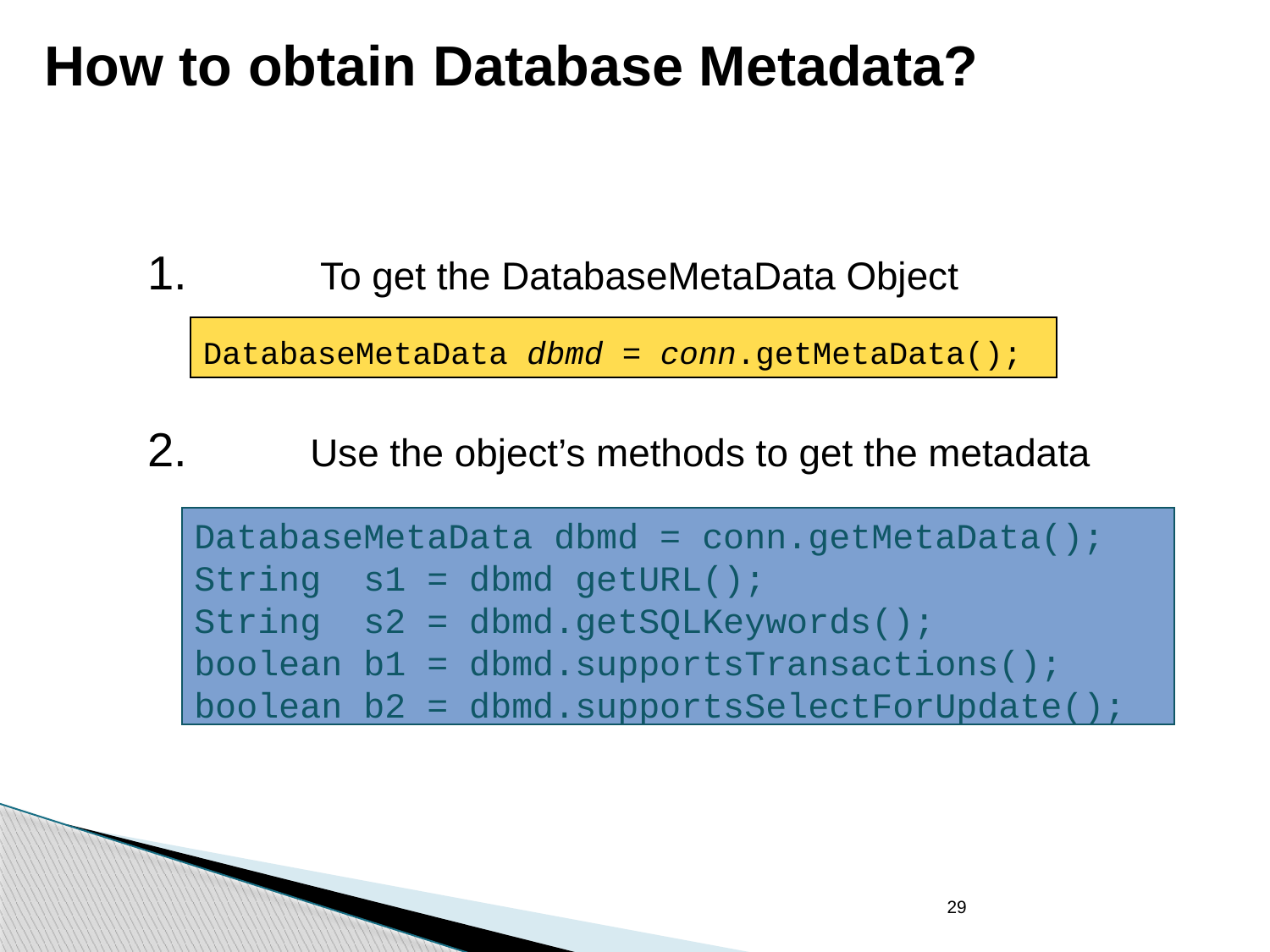

How to obtain Database Metadata?
1. 	 To get the DatabaseMetaData Object
2. 	Use the object’s methods to get the metadata
DatabaseMetaData dbmd = conn.getMetaData();
DatabaseMetaData dbmd = conn.getMetaData();
String  s1 = dbmd getURL();
String  s2 = dbmd.getSQLKeywords();
boolean b1 = dbmd.supportsTransactions();
boolean b2 = dbmd.supportsSelectForUpdate();
29